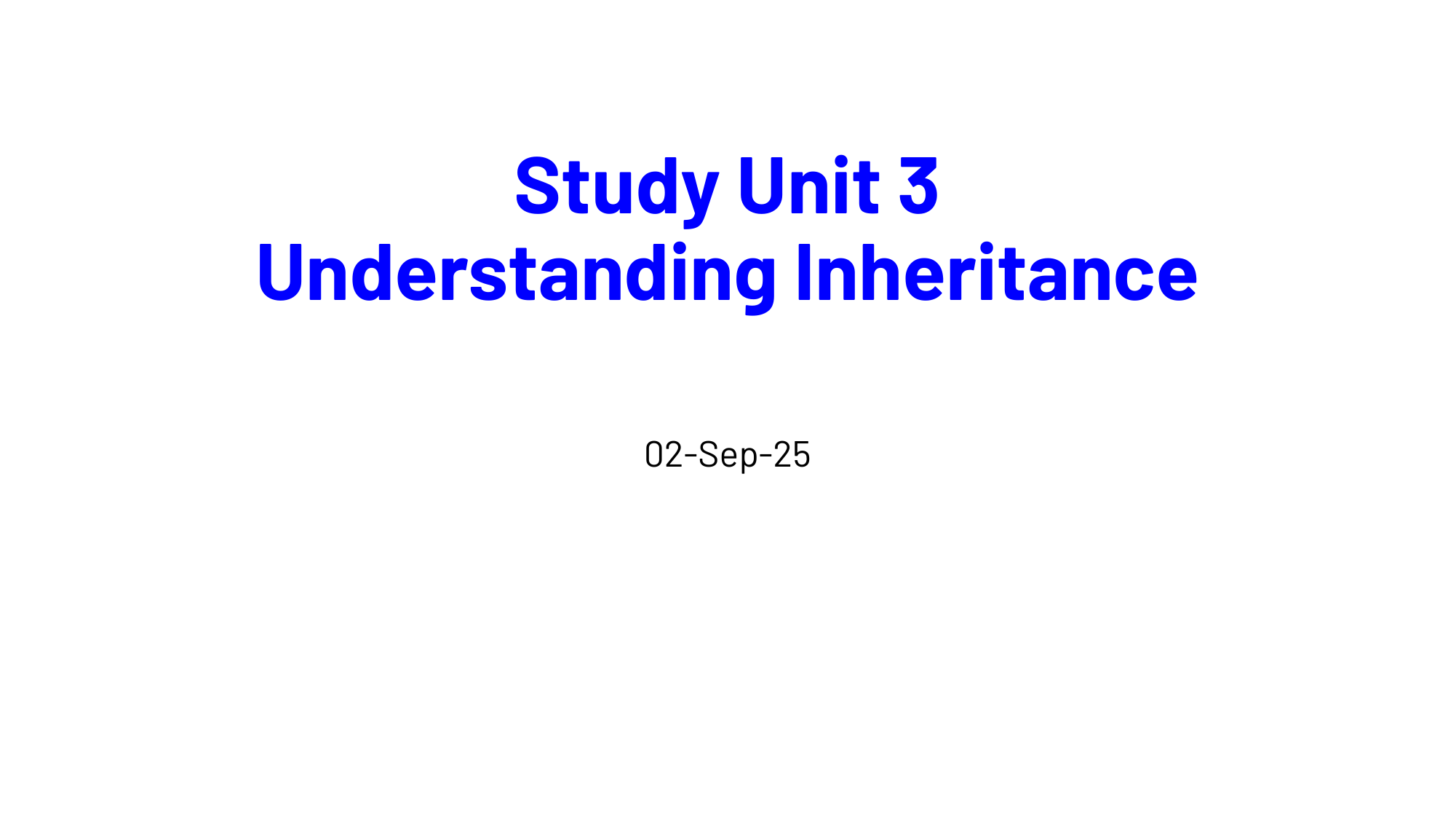

# Study Unit 3 Understanding Inheritance
02-Sep-25